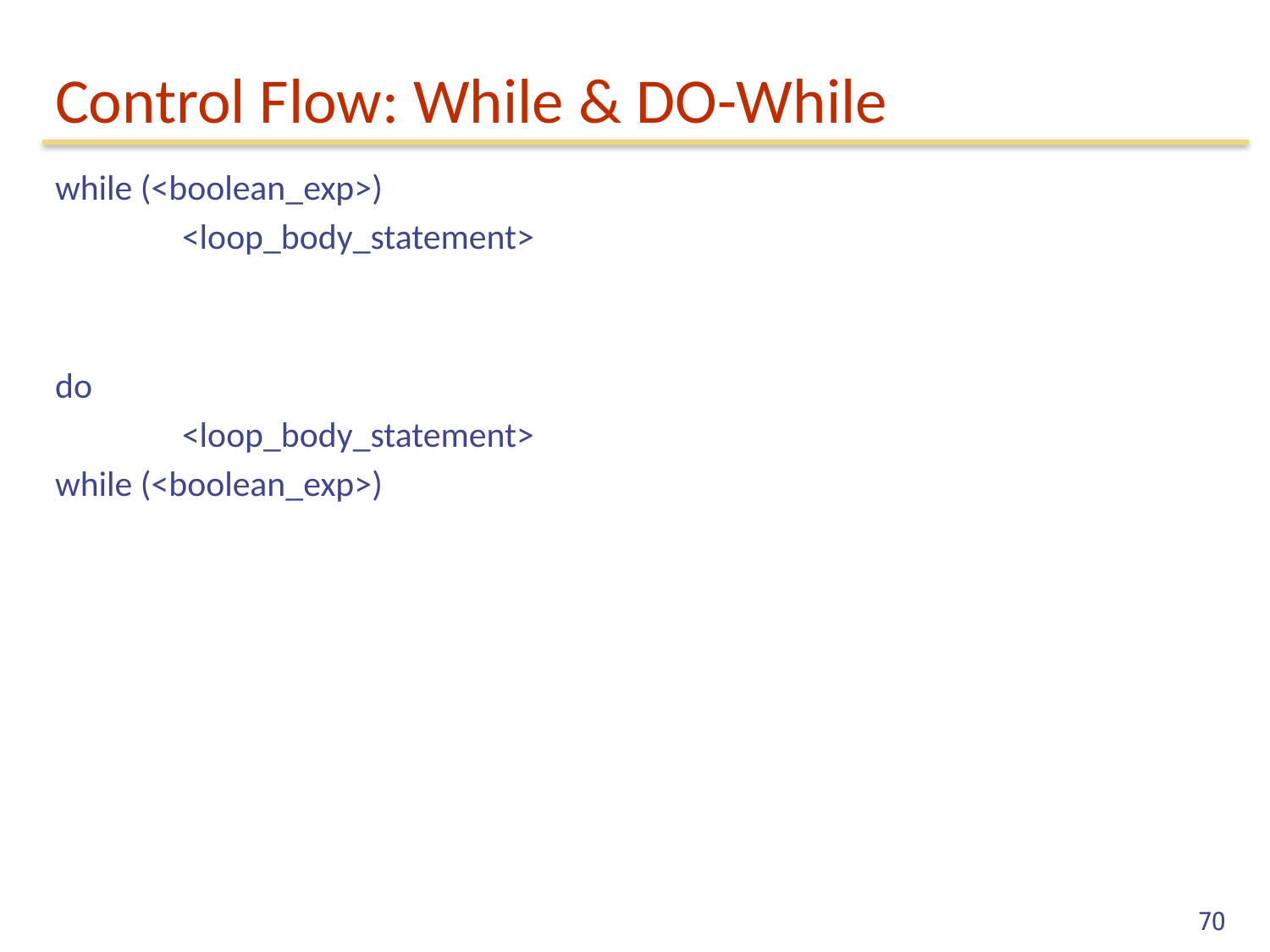

# Control Flow: While & DO-While
while (<boolean_exp>)
	<loop_body_statement>

do
	<loop_body_statement>
while (<boolean_exp>)

70